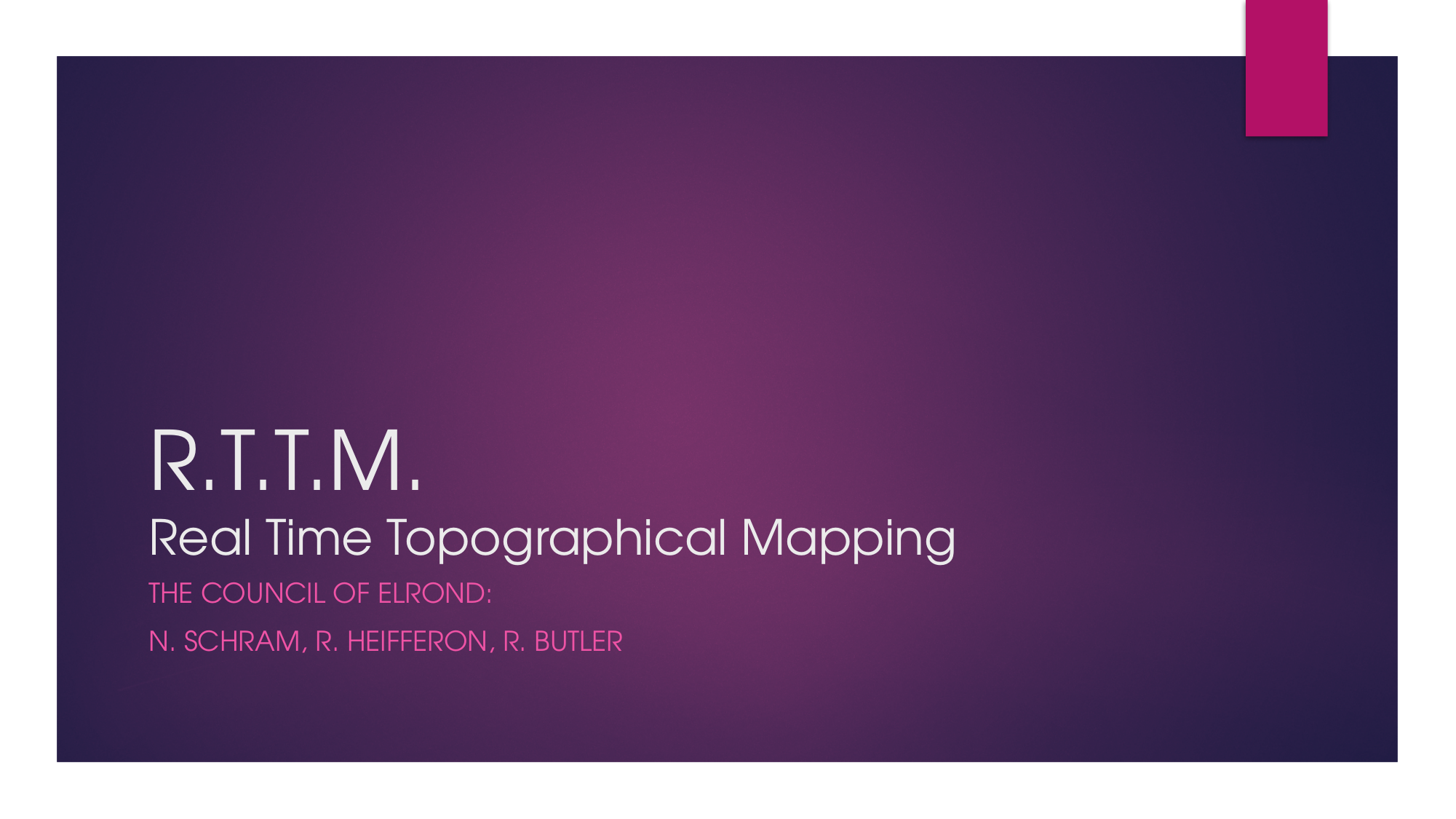

# R.T.T.M. Real Time Topographical Mapping
The Council of Elrond:
n. Schram, R. Heifferon, r. butler